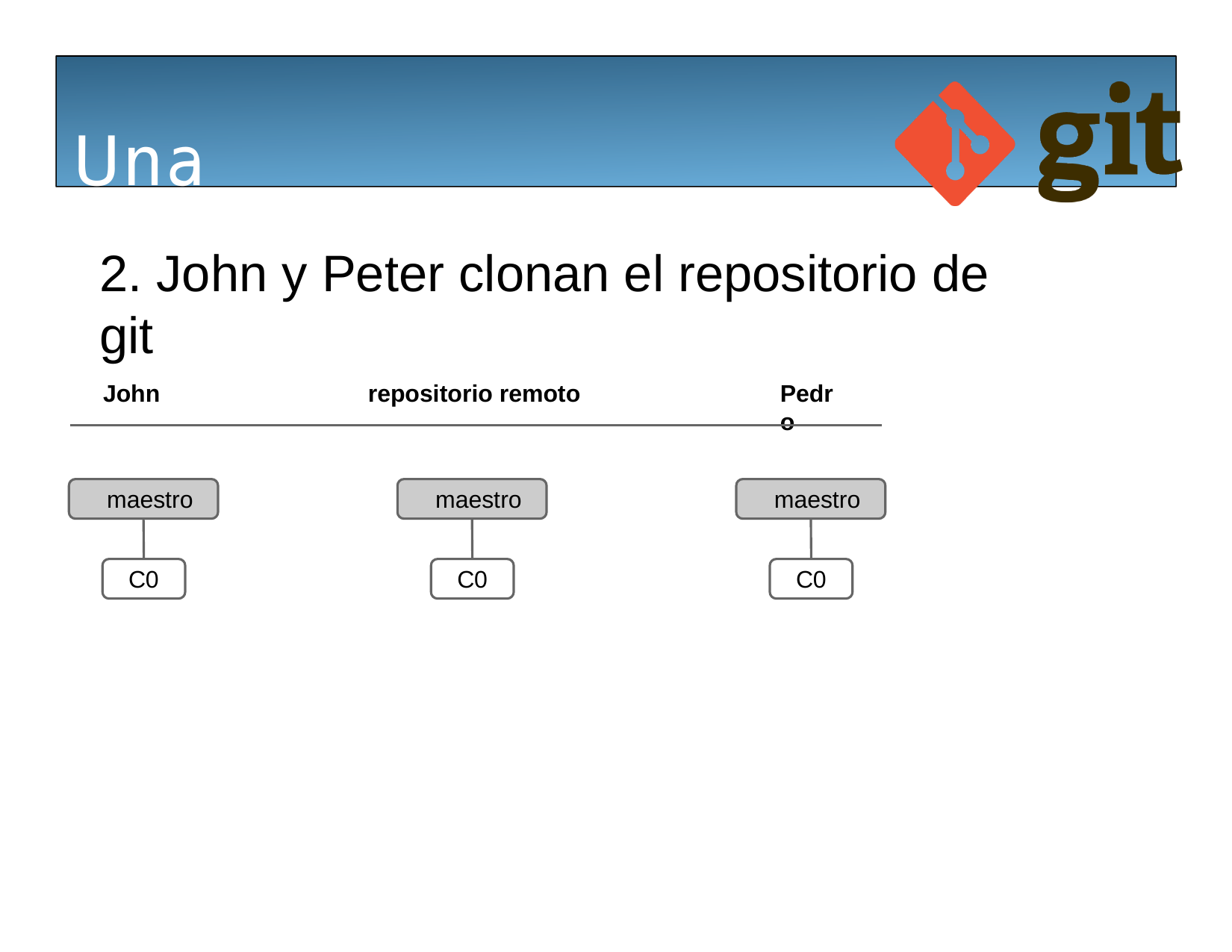

# Una muestra de Git
2. John y Peter clonan el repositorio de git
John
repositorio remoto
Pedro

maestro
maestro
maestro

C0
C0
C0